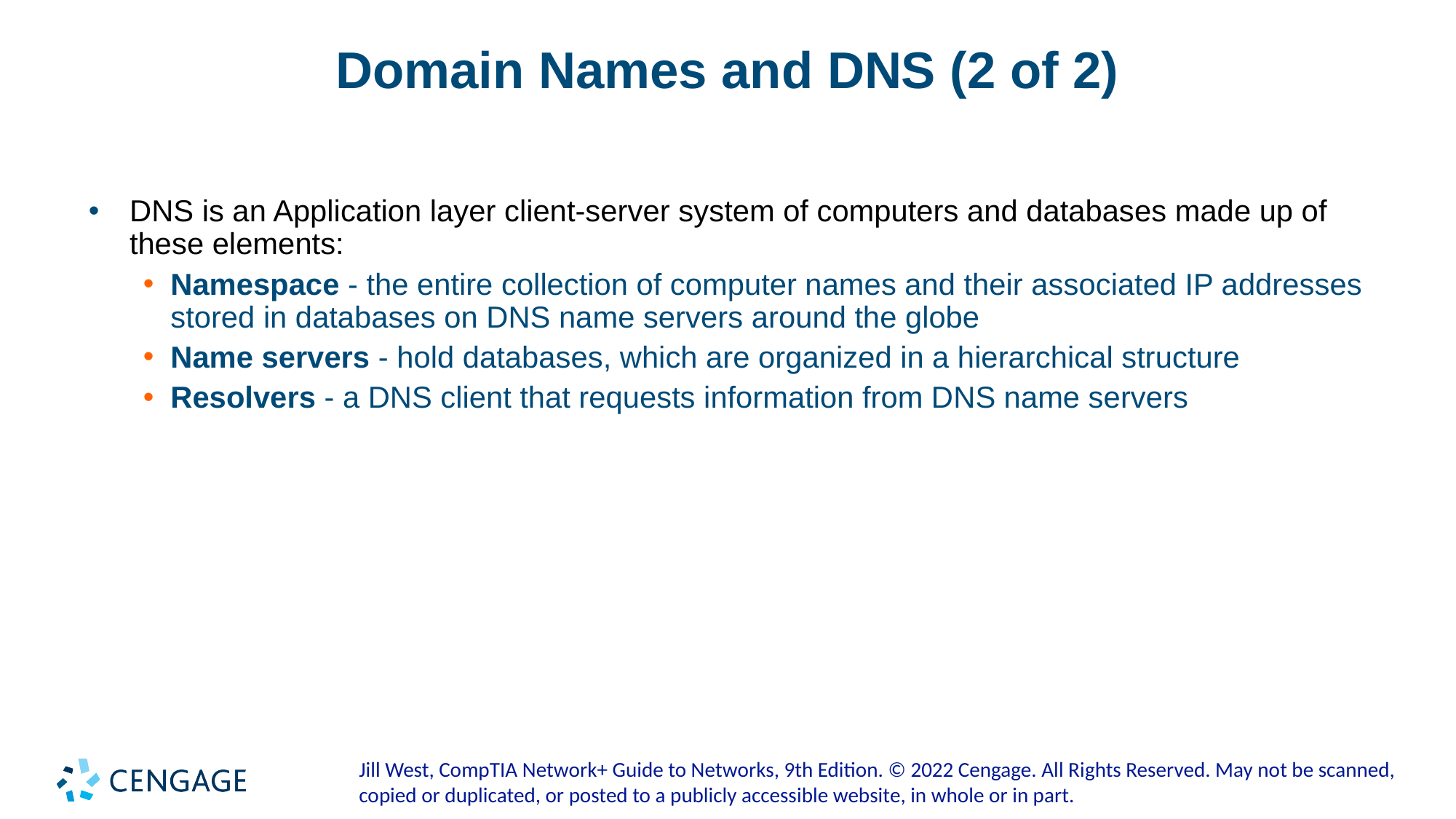

# Domain Names and DNS (2 of 2)
DNS is an Application layer client-server system of computers and databases made up of these elements:
Namespace - the entire collection of computer names and their associated IP addresses stored in databases on DNS name servers around the globe
Name servers - hold databases, which are organized in a hierarchical structure
Resolvers - a DNS client that requests information from DNS name servers